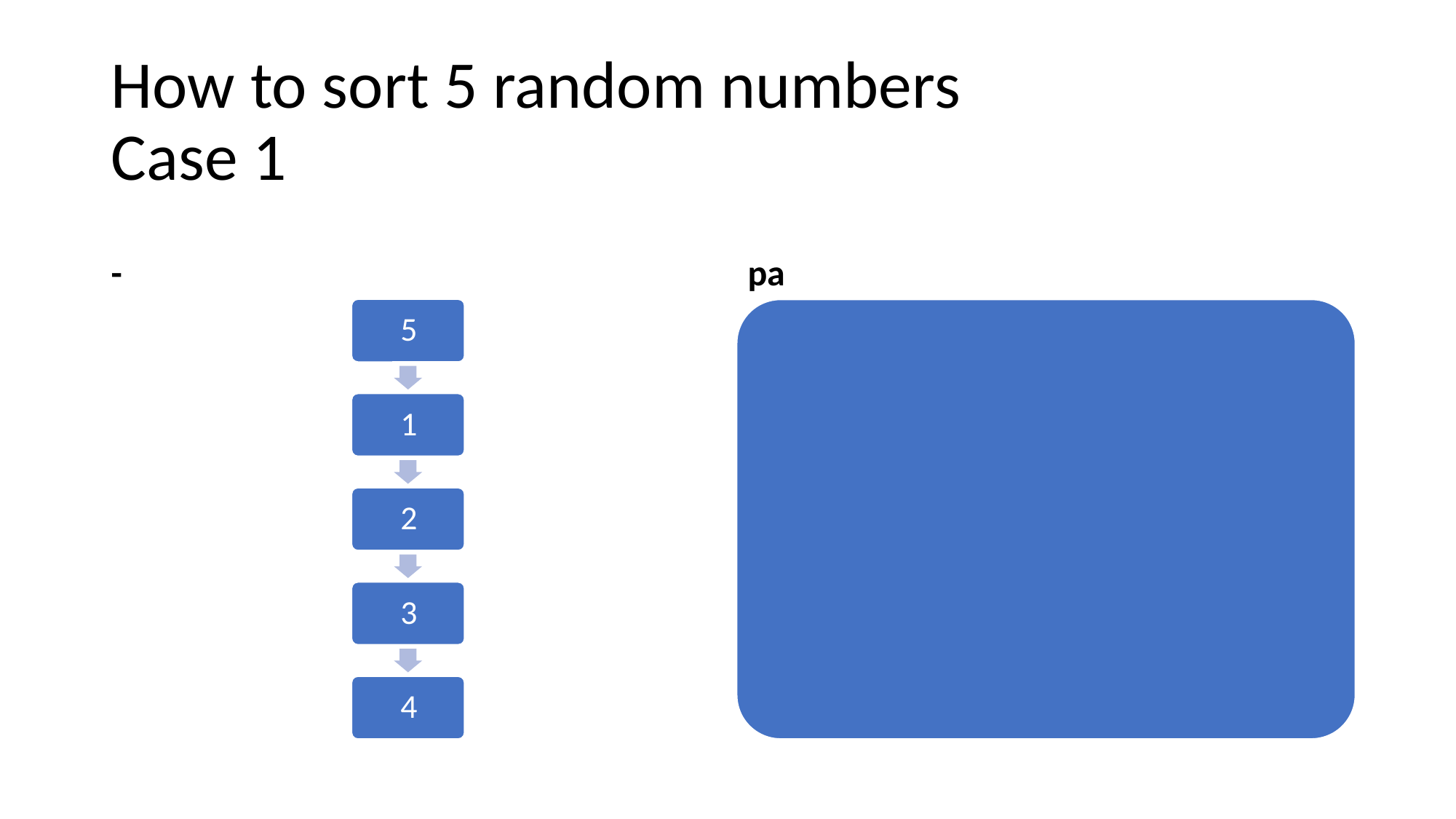

# How to sort 5 random numbers Case 1
-
pa
5

1

2

3

4